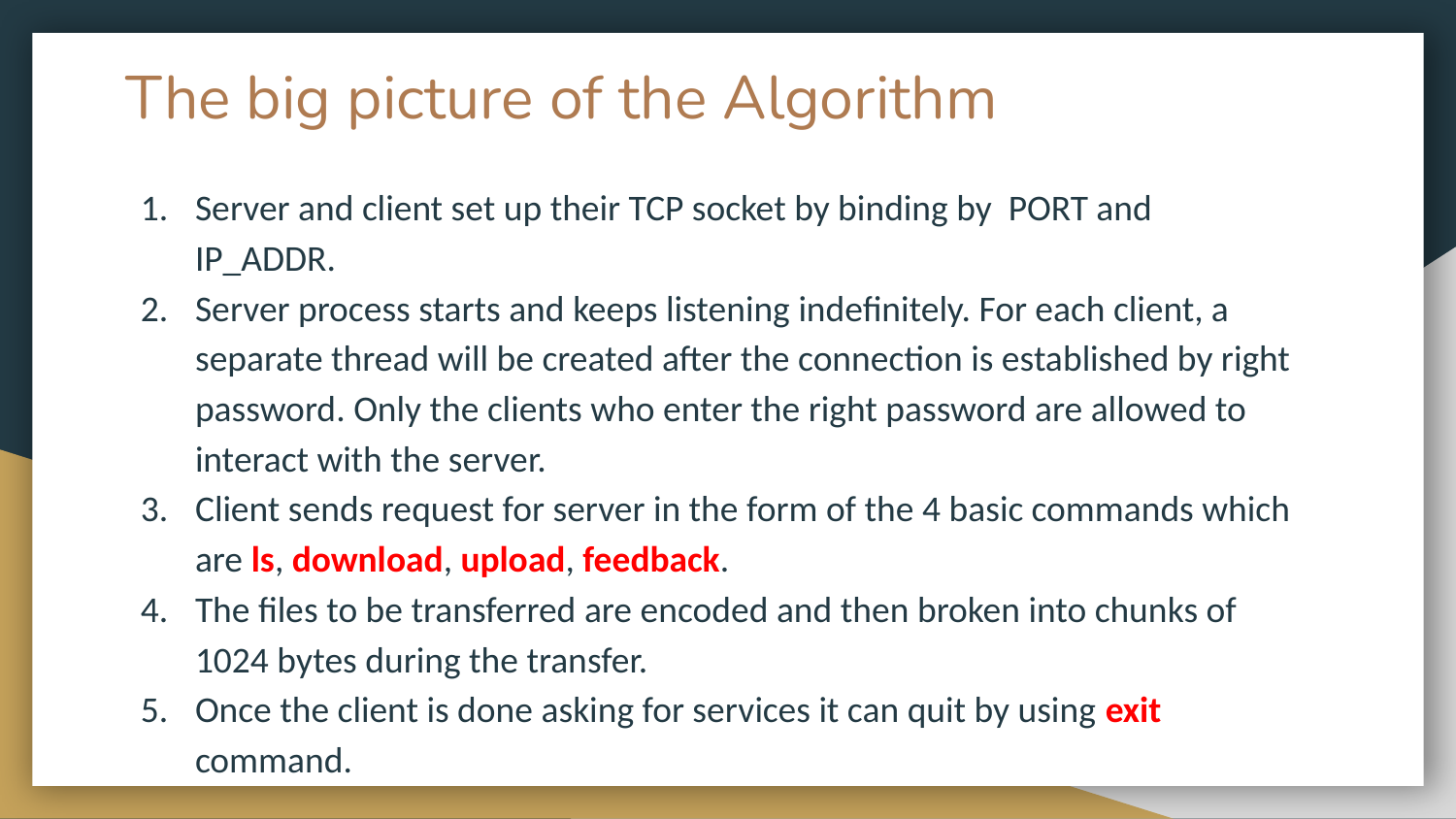

# The big picture of the Algorithm
Server and client set up their TCP socket by binding by  PORT and IP_ADDR.
Server process starts and keeps listening indefinitely. For each client, a separate thread will be created after the connection is established by right password. Only the clients who enter the right password are allowed to interact with the server.
Client sends request for server in the form of the 4 basic commands which are ls, download, upload, feedback.
The files to be transferred are encoded and then broken into chunks of 1024 bytes during the transfer.
Once the client is done asking for services it can quit by using exit command.